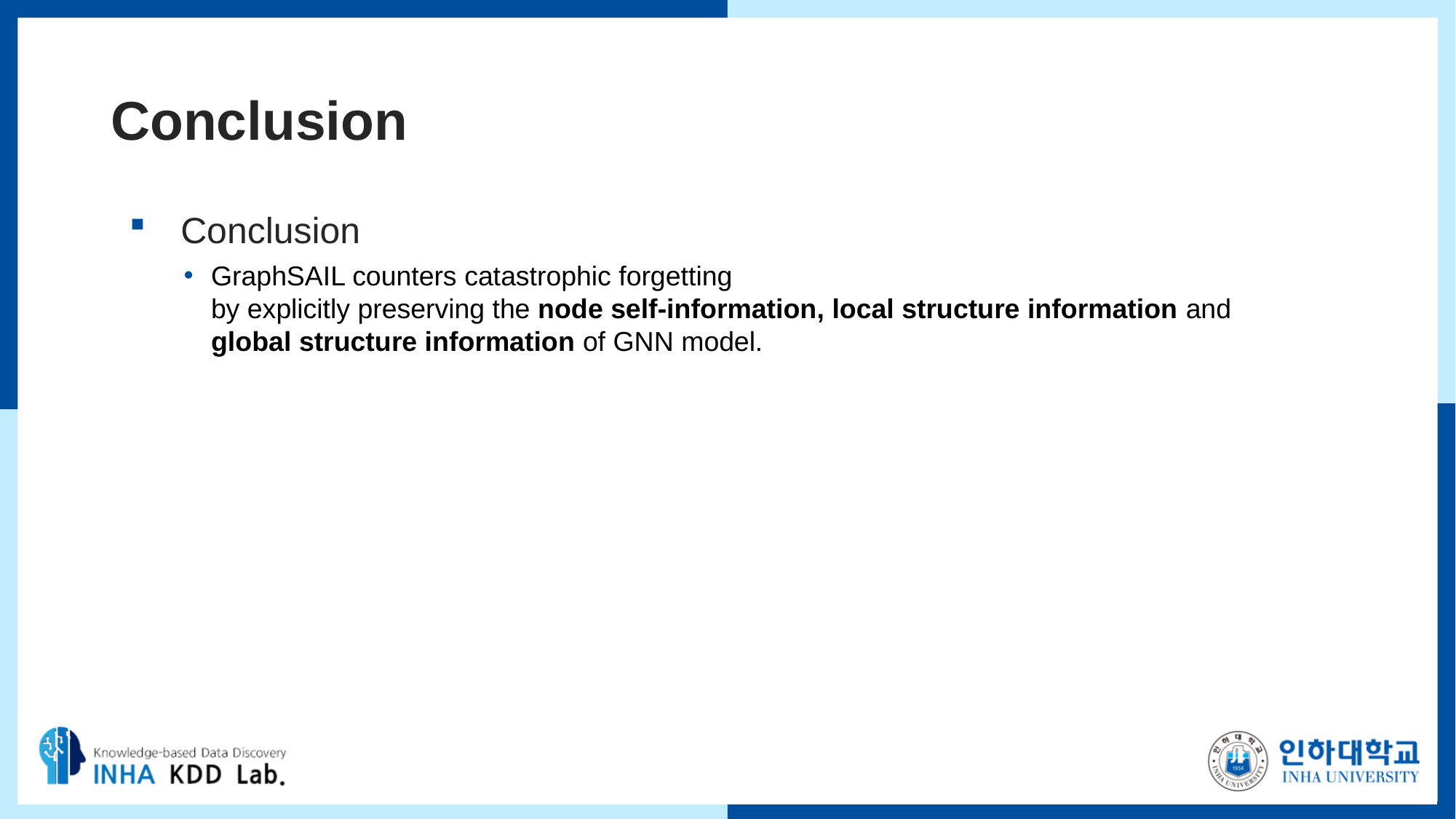

# Conclusion
Conclusion
GraphSAIL counters catastrophic forgetting
by explicitly preserving the node self-information, local structure information and global structure information of GNN model.
28